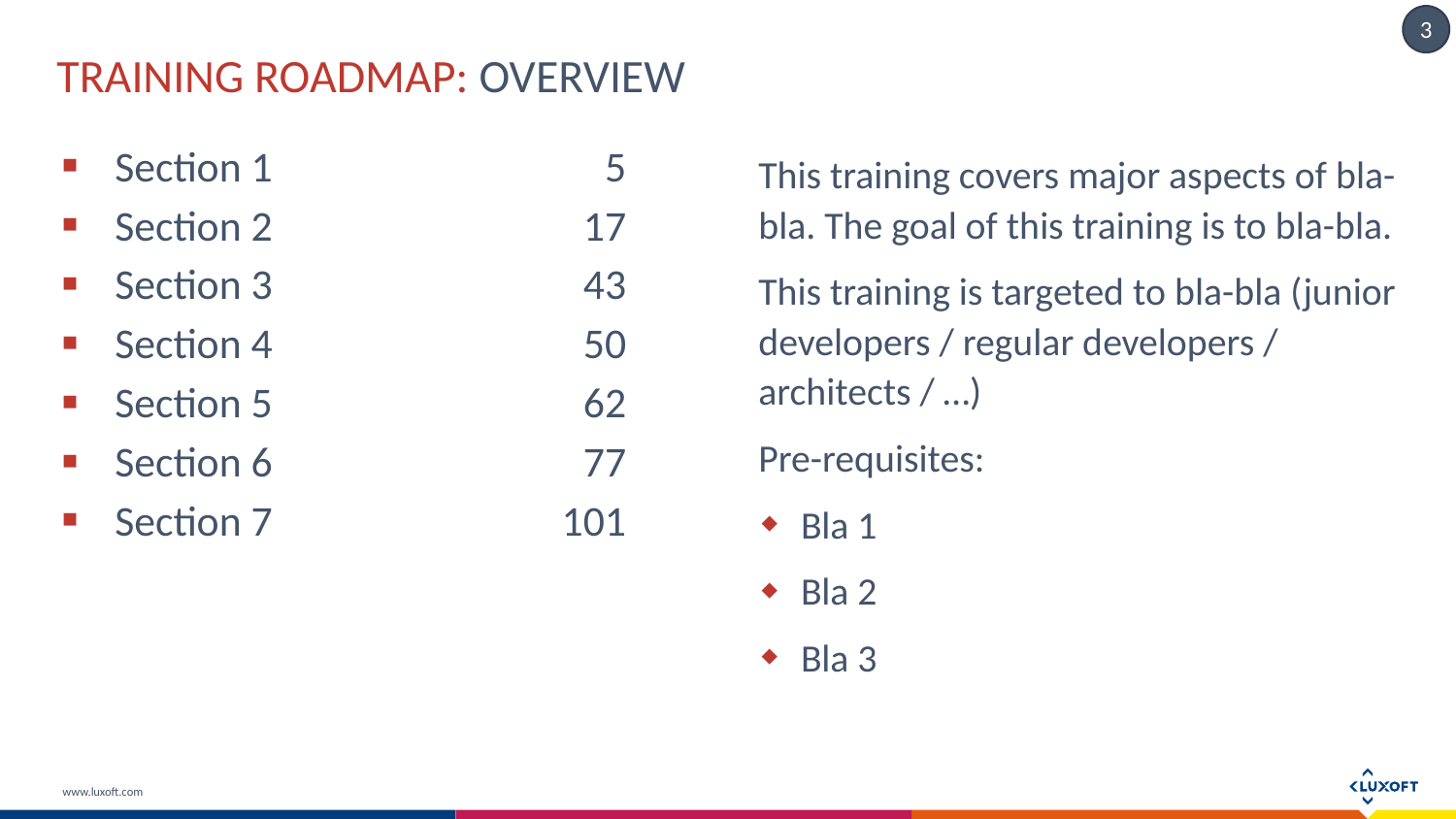

# Training Roadmap: OVERVIEW
| Section 1 | 5 |
| --- | --- |
| Section 2 | 17 |
| Section 3 | 43 |
| Section 4 | 50 |
| Section 5 | 62 |
| Section 6 | 77 |
| Section 7 | 101 |
This training covers major aspects of bla-bla. The goal of this training is to bla-bla.
This training is targeted to bla-bla (junior developers / regular developers / architects / …)
Pre-requisites:
Bla 1
Bla 2
Bla 3